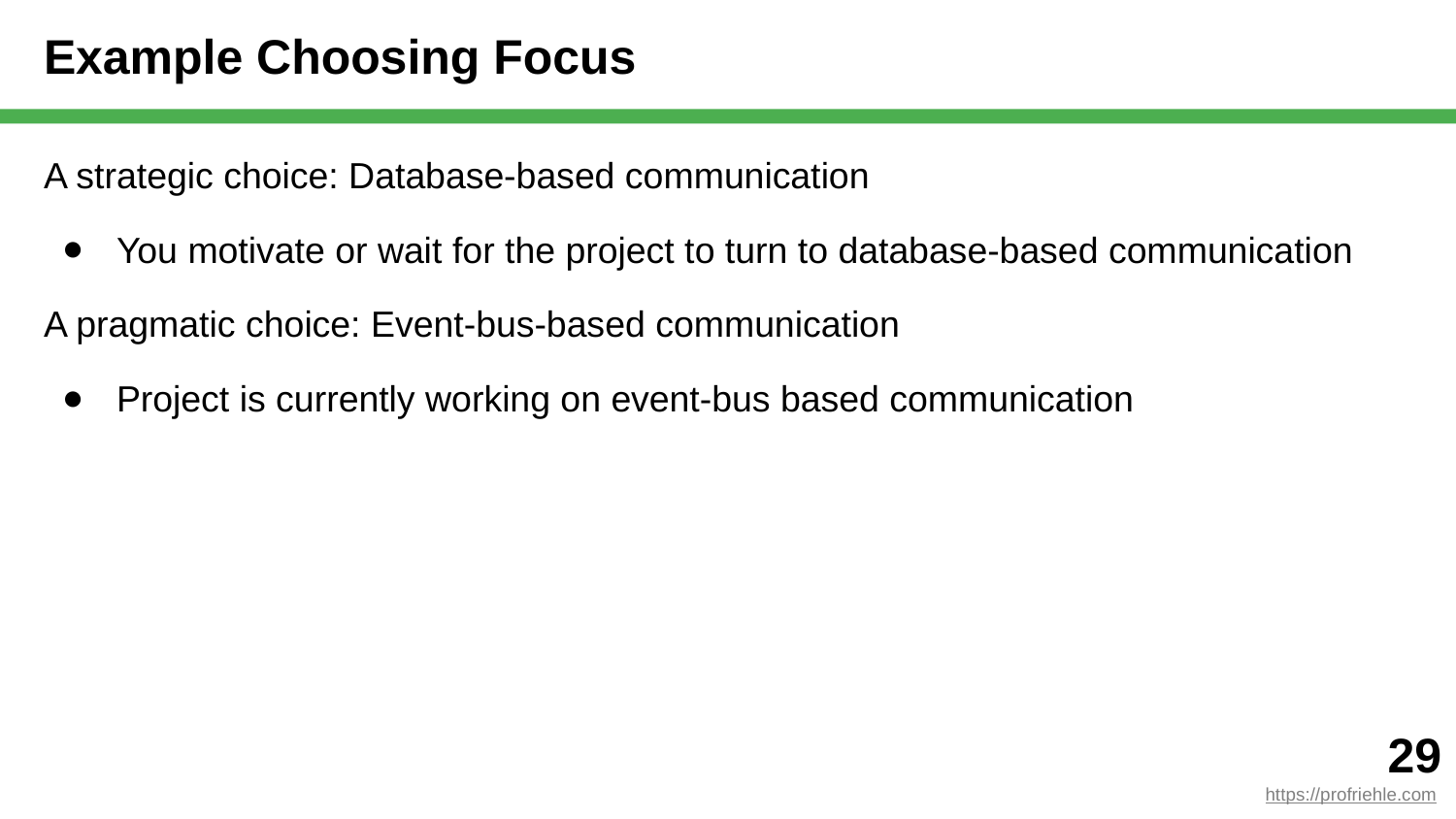

# Example Choosing Focus
A strategic choice: Database-based communication
You motivate or wait for the project to turn to database-based communication
A pragmatic choice: Event-bus-based communication
Project is currently working on event-bus based communication
29
https://profriehle.com